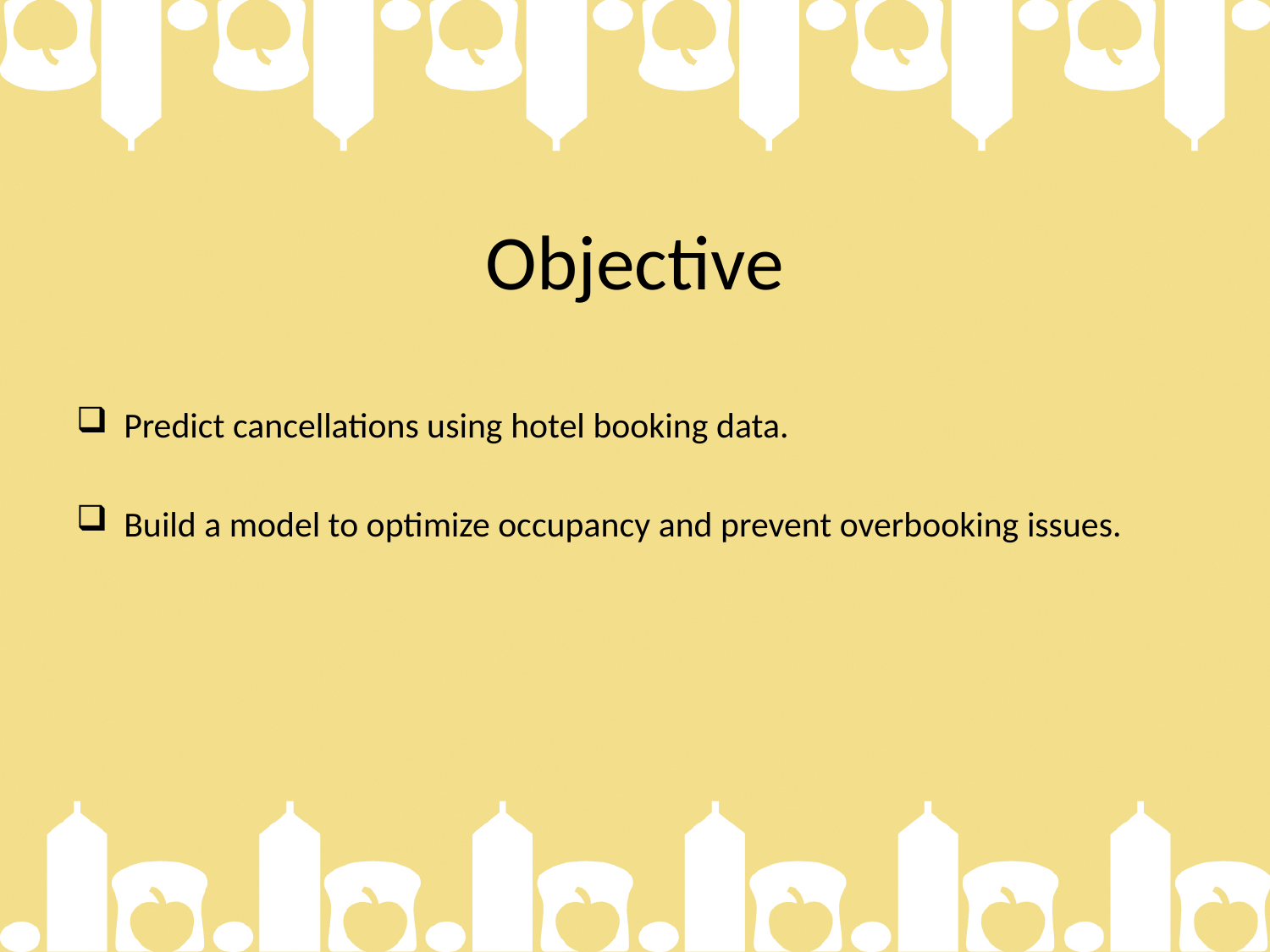

# Objective
Predict cancellations using hotel booking data.

Build a model to optimize occupancy and prevent overbooking issues.